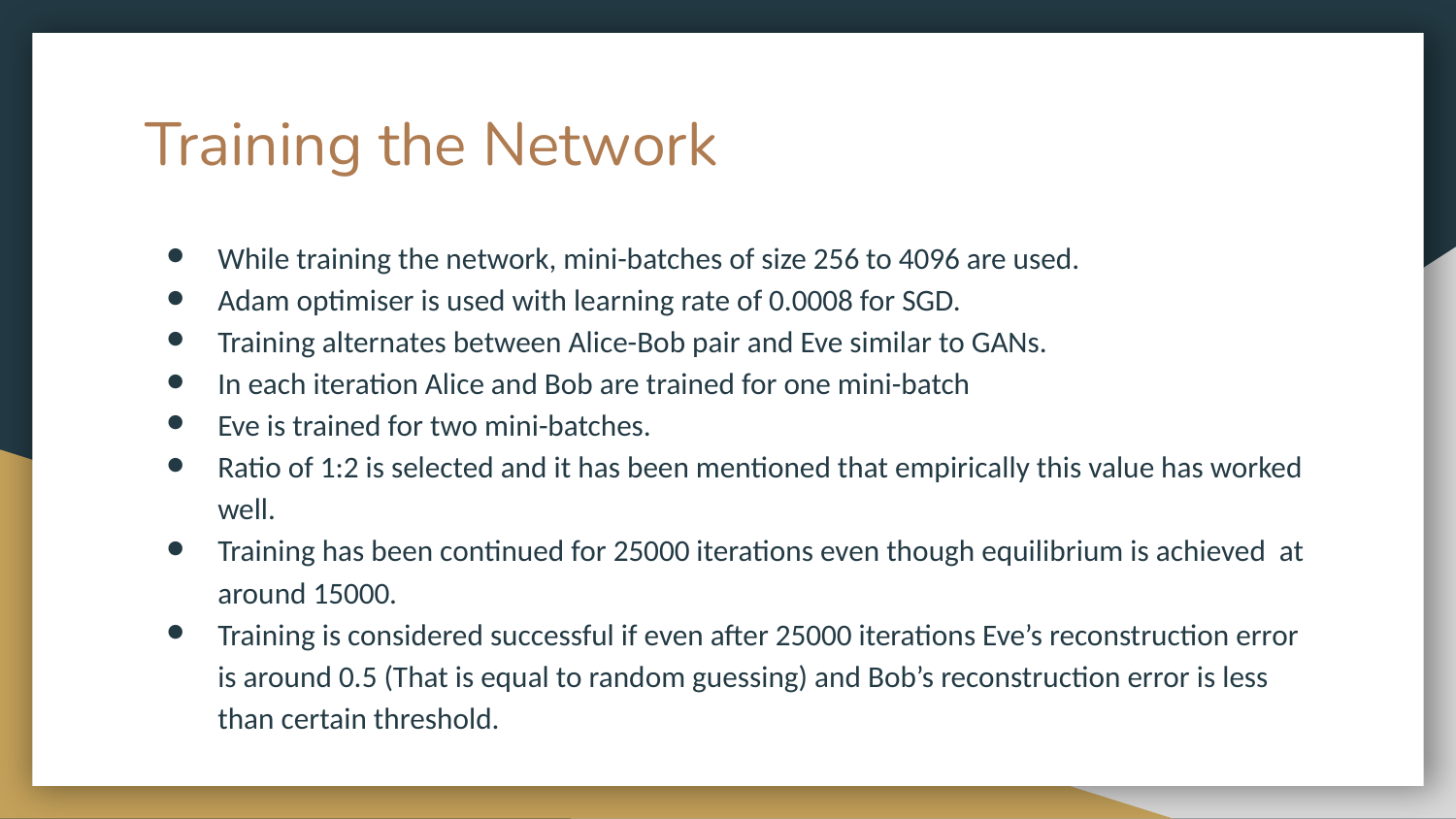

# Training the Network
While training the network, mini-batches of size 256 to 4096 are used.
Adam optimiser is used with learning rate of 0.0008 for SGD.
Training alternates between Alice-Bob pair and Eve similar to GANs.
In each iteration Alice and Bob are trained for one mini-batch
Eve is trained for two mini-batches.
Ratio of 1:2 is selected and it has been mentioned that empirically this value has worked well.
Training has been continued for 25000 iterations even though equilibrium is achieved  at around 15000.
Training is considered successful if even after 25000 iterations Eve’s reconstruction error is around 0.5 (That is equal to random guessing) and Bob’s reconstruction error is less than certain threshold.